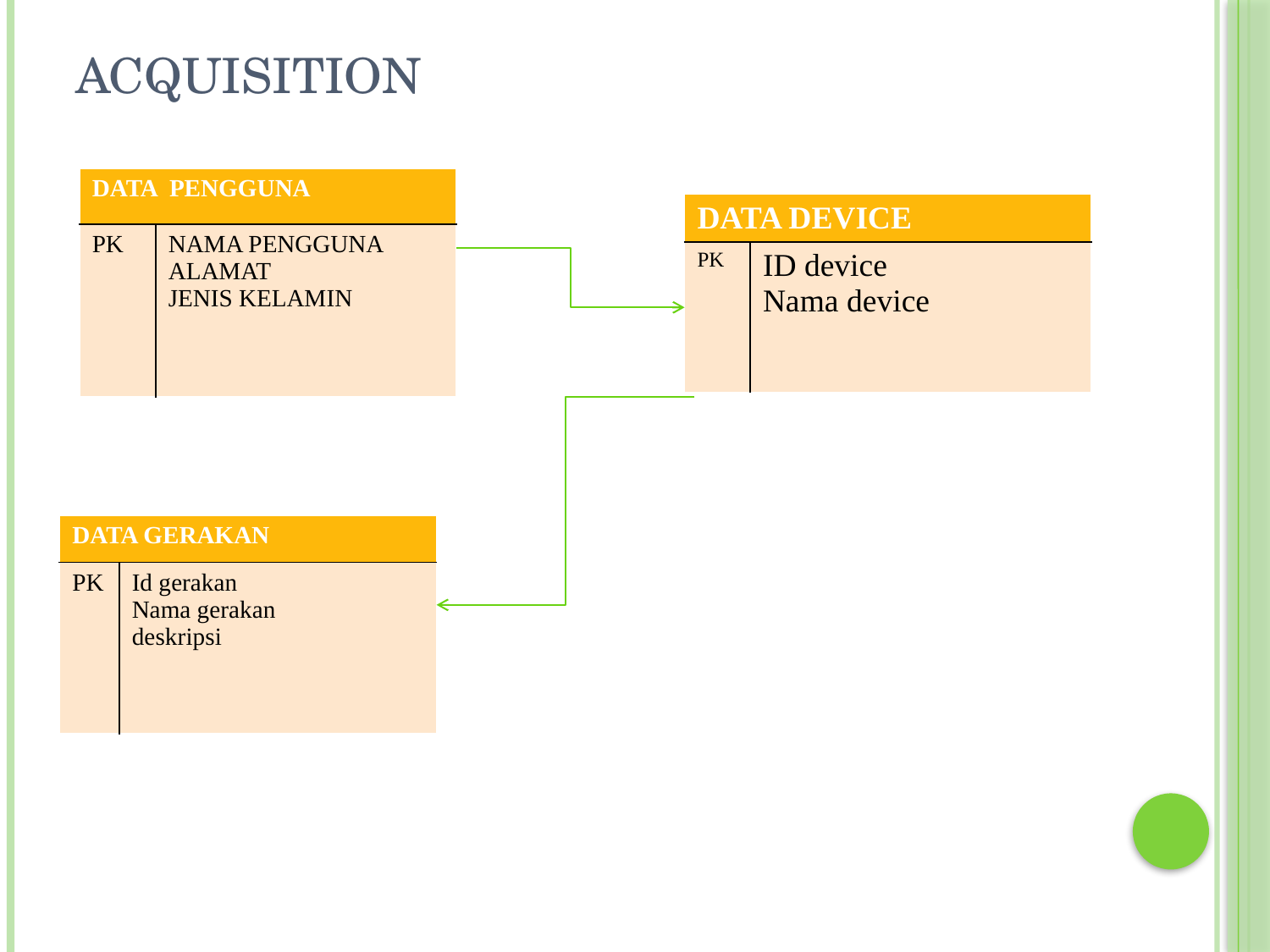

# Acquisition
| DATA PENGGUNA |  |
| --- | --- |
| PK | NAMA PENGGUNA ALAMAT JENIS KELAMIN |
| DATA DEVICE |  |
| --- | --- |
| PK | ID device Nama device |
| DATA GERAKAN |  |
| --- | --- |
| PK | Id gerakan Nama gerakan deskripsi |